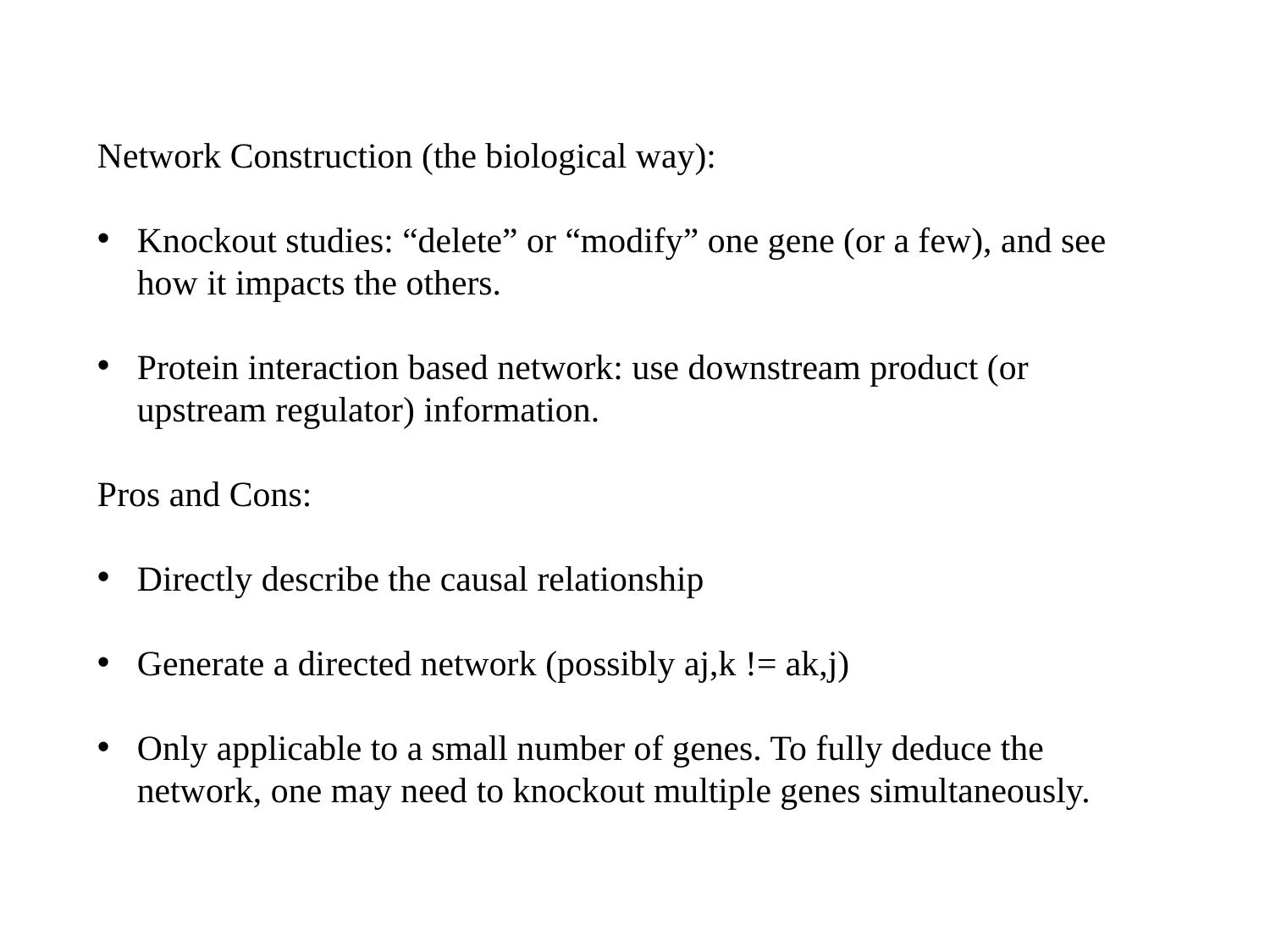

Network Construction (the biological way):

Knockout studies: “delete” or “modify” one gene (or a few), and see how it impacts the others.

Protein interaction based network: use downstream product (or upstream regulator) information.

Pros and Cons:

Directly describe the causal relationship

Generate a directed network (possibly aj,k != ak,j)

Only applicable to a small number of genes. To fully deduce the network, one may need to knockout multiple genes simultaneously.